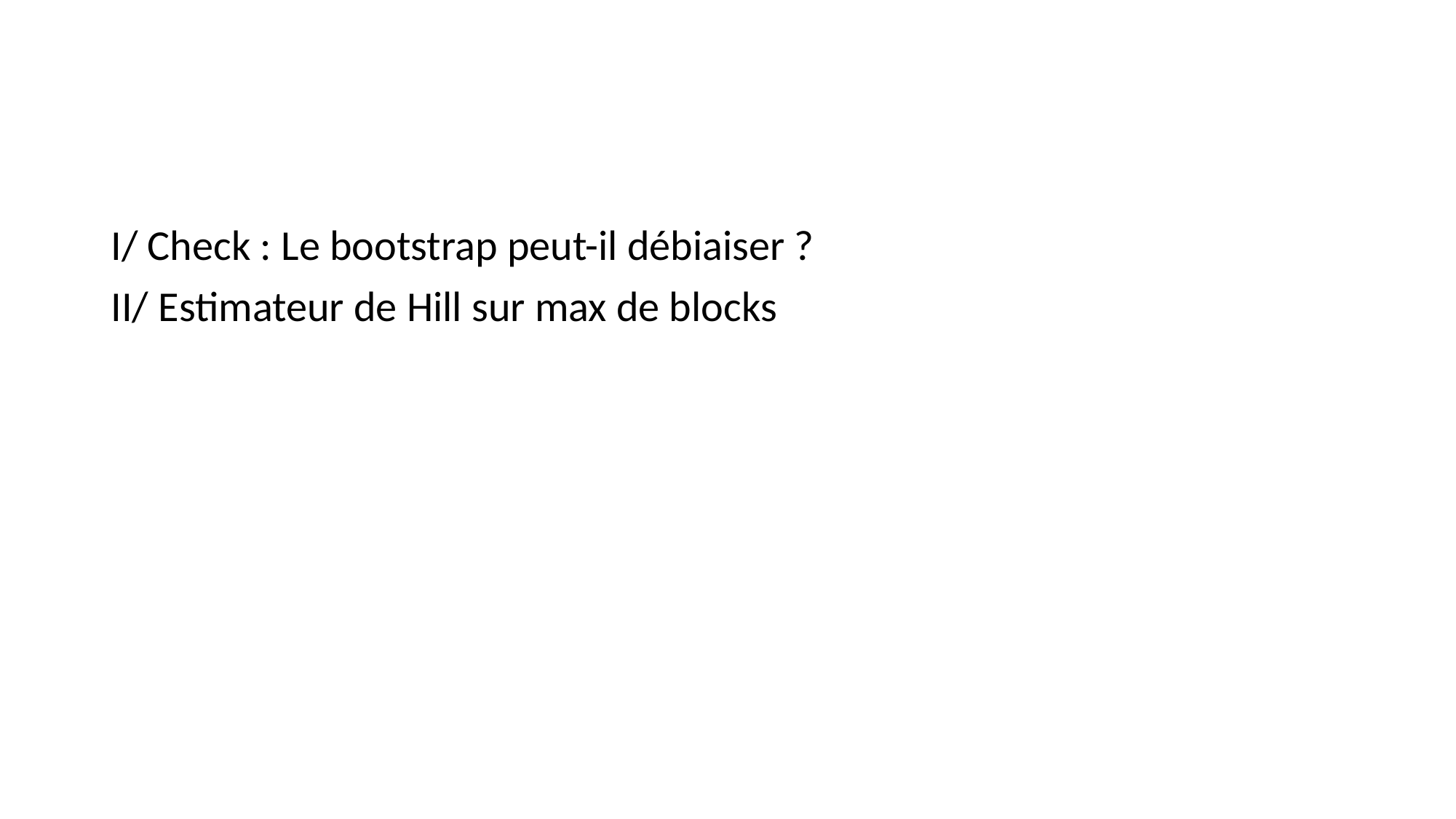

#
I/ Check : Le bootstrap peut-il débiaiser ?
II/ Estimateur de Hill sur max de blocks